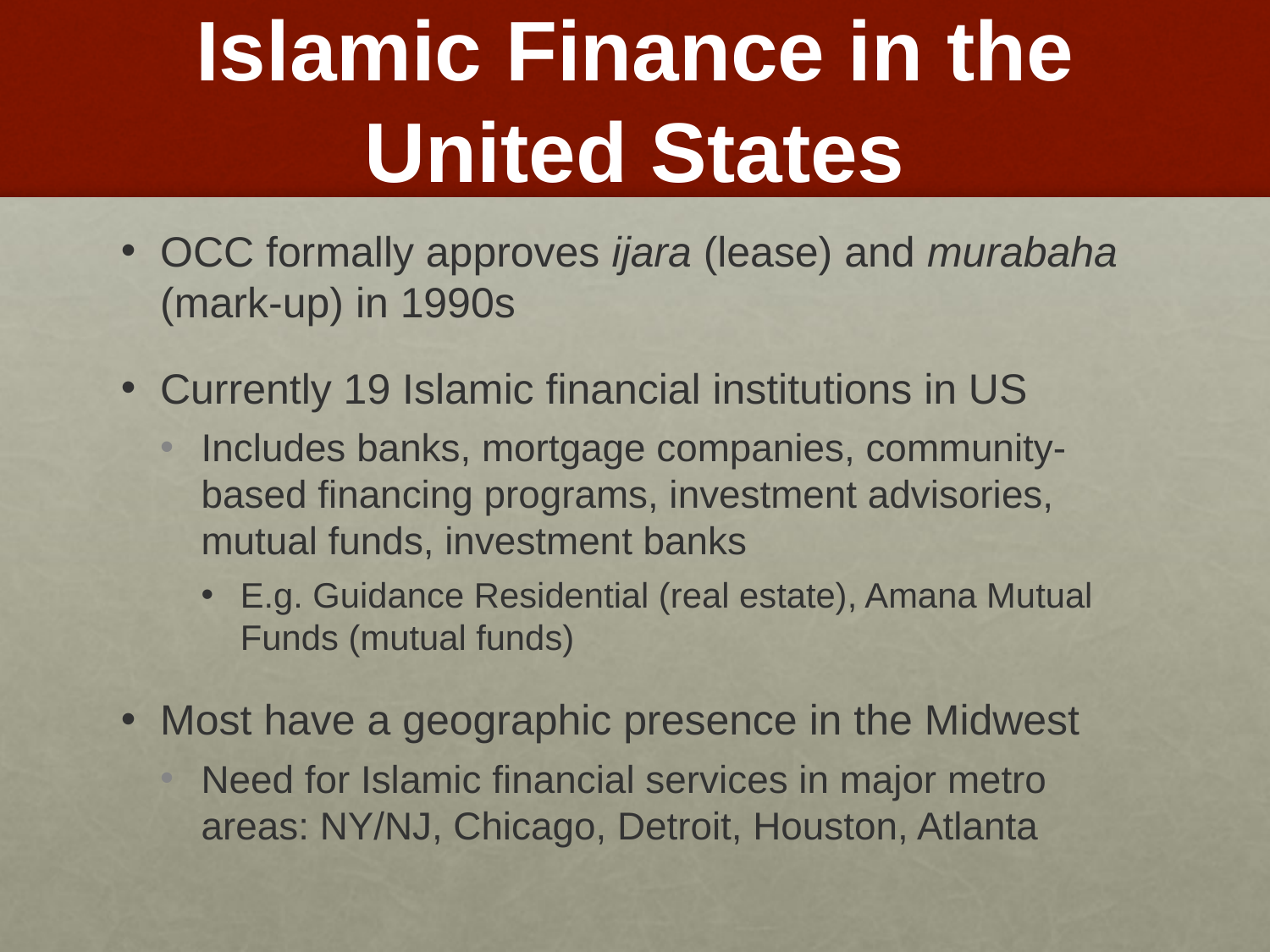

# Islamic Finance in the United States
OCC formally approves ijara (lease) and murabaha (mark-up) in 1990s
Currently 19 Islamic financial institutions in US
Includes banks, mortgage companies, community-based financing programs, investment advisories, mutual funds, investment banks
E.g. Guidance Residential (real estate), Amana Mutual Funds (mutual funds)
Most have a geographic presence in the Midwest
Need for Islamic financial services in major metro areas: NY/NJ, Chicago, Detroit, Houston, Atlanta